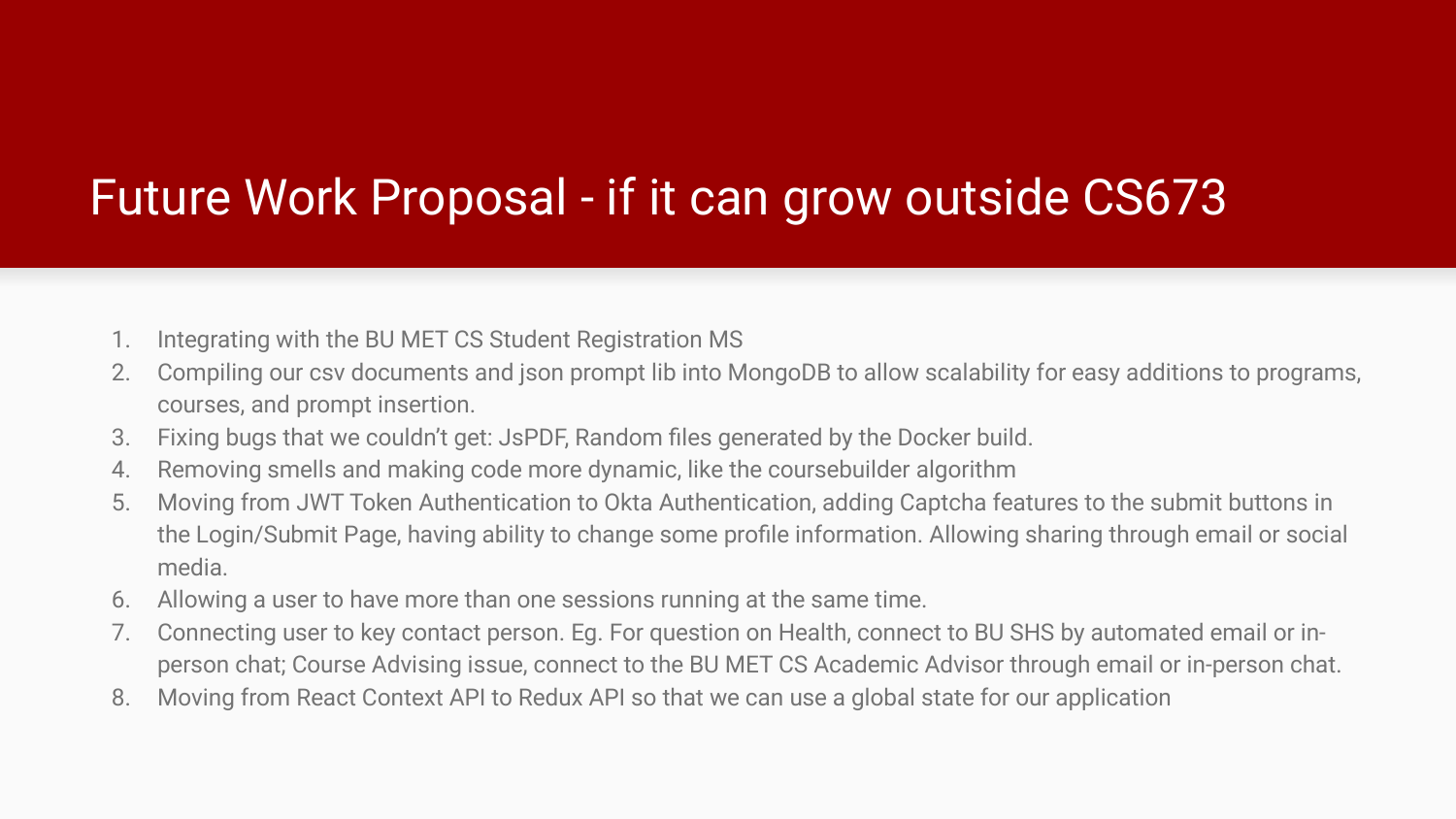

# Future Work Proposal - if it can grow outside CS673
Integrating with the BU MET CS Student Registration MS
Compiling our csv documents and json prompt lib into MongoDB to allow scalability for easy additions to programs, courses, and prompt insertion.
Fixing bugs that we couldn’t get: JsPDF, Random files generated by the Docker build.
Removing smells and making code more dynamic, like the coursebuilder algorithm
Moving from JWT Token Authentication to Okta Authentication, adding Captcha features to the submit buttons in the Login/Submit Page, having ability to change some profile information. Allowing sharing through email or social media.
Allowing a user to have more than one sessions running at the same time.
Connecting user to key contact person. Eg. For question on Health, connect to BU SHS by automated email or in-person chat; Course Advising issue, connect to the BU MET CS Academic Advisor through email or in-person chat.
Moving from React Context API to Redux API so that we can use a global state for our application